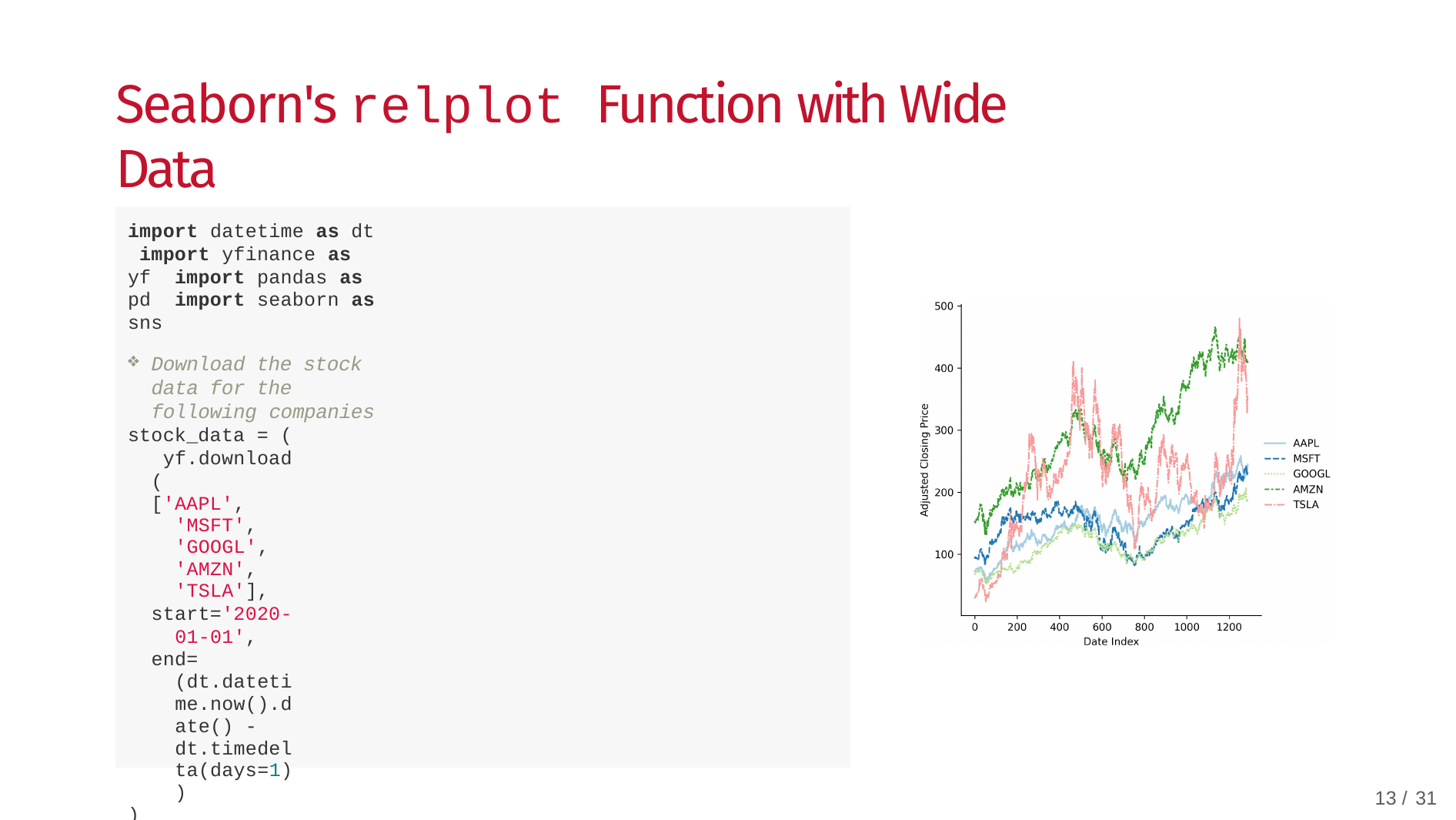

# Seaborn's relplot Function with Wide Data

import datetime as dt  import yfinance as yf  import pandas as pd  import seaborn as sns
Download the stock data for the following companies
stock_data = (  yf.download(
['AAPL', 'MSFT', 'GOOGL', 'AMZN', 'TSLA'],
start='2020-01-01',
end= (dt.datetime.now().date() - dt.timedelta(days=1))
)
Keep only the adjusted closing price
[['Adj Close']].reset_index()
)
Overwrite the multi-index column names w/ single level
stock_data.columns = (
['Date', 'AAPL', 'MSFT', 'GOOGL', 'AMZN', 'TSLA'] )
Plot the closing prices
sns.relplot(
data=stock_data, kind='line', palette ='Paired'
)

13 / 31